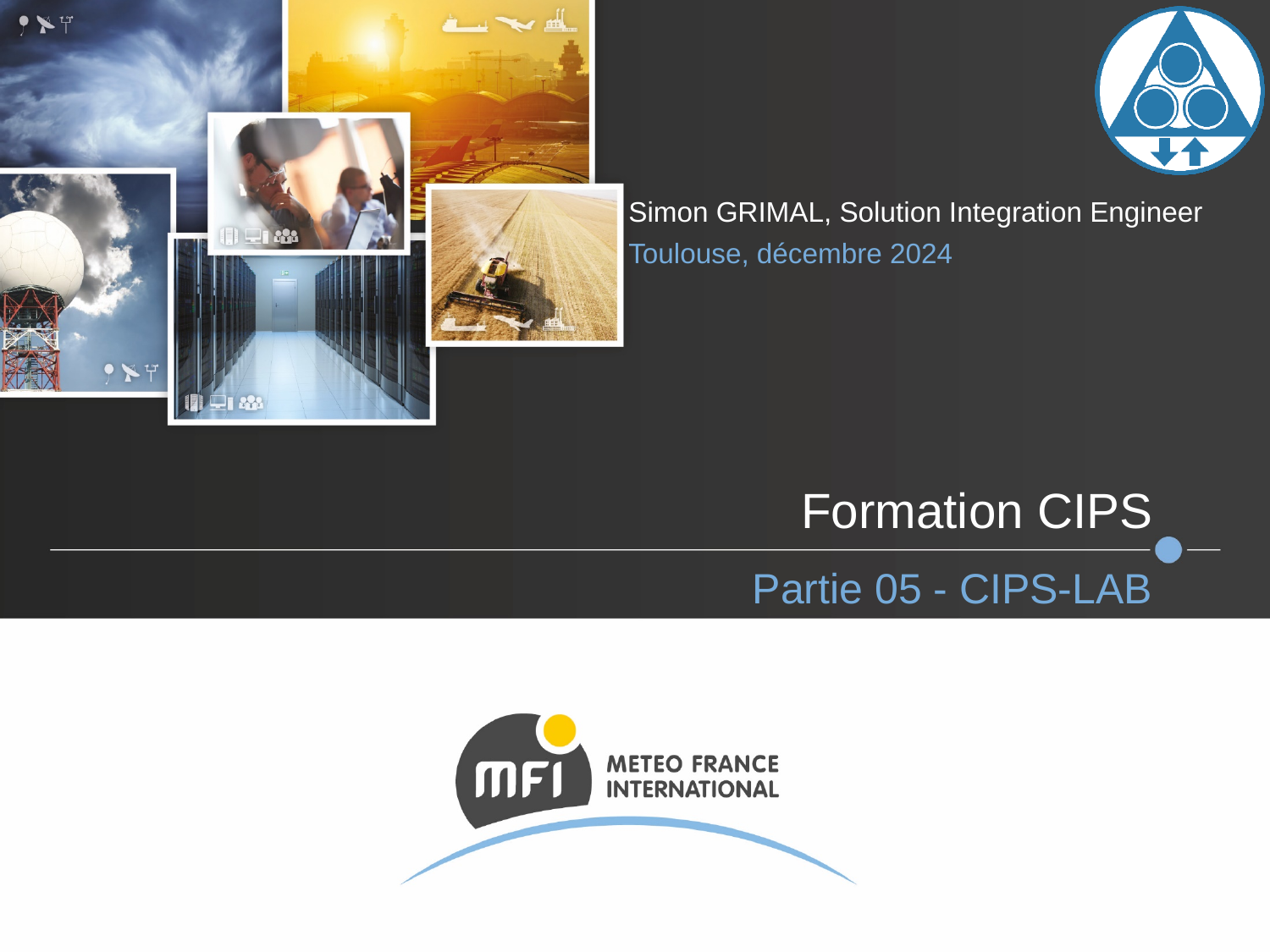

Simon GRIMAL, Solution Integration Engineer
Toulouse, décembre 2024
# Formation CIPS
Partie 05 - CIPS-LAB